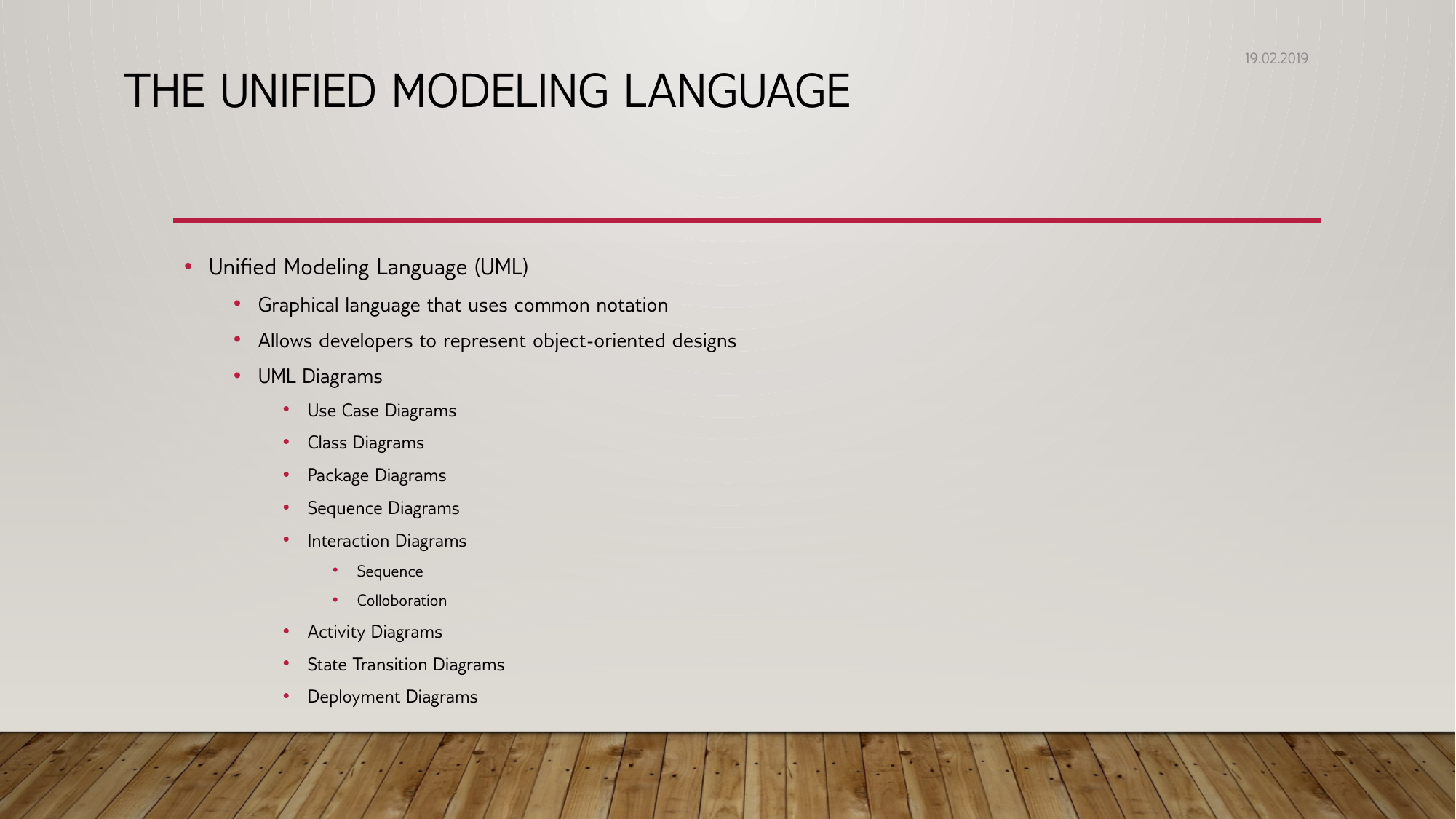

19.02.2019
# the Unified Modeling Language
Unified Modeling Language (UML)
Graphical language that uses common notation
Allows developers to represent object-oriented designs
UML Diagrams
Use Case Diagrams
Class Diagrams
Package Diagrams
Sequence Diagrams
Interaction Diagrams
Sequence
Colloboration
Activity Diagrams
State Transition Diagrams
Deployment Diagrams